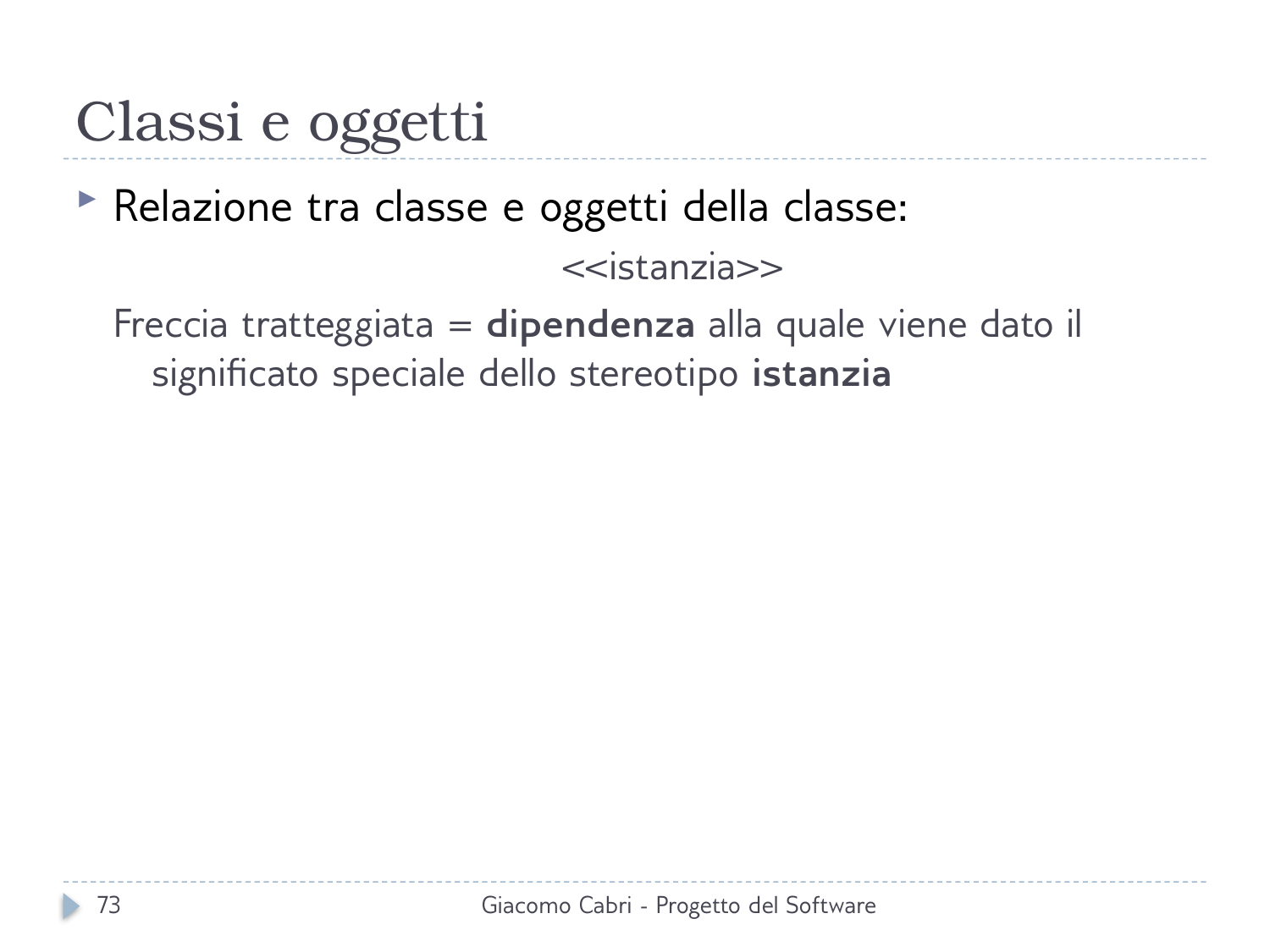

# Classi e oggetti
Relazione tra classe e oggetti della classe:
	<<istanzia>>
Freccia tratteggiata = dipendenza alla quale viene dato il significato speciale dello stereotipo istanzia
73
Giacomo Cabri - Progetto del Software